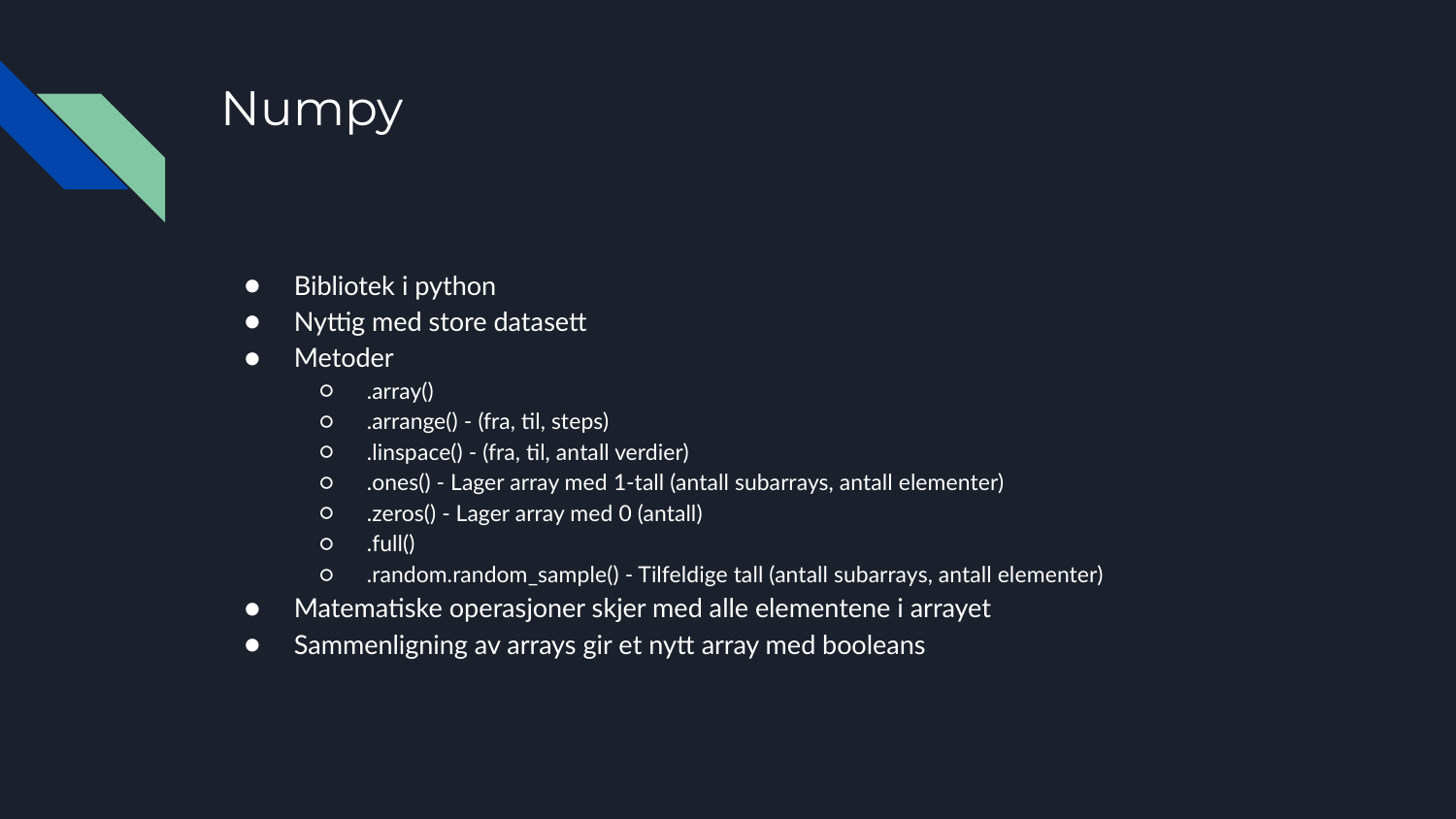

# Numpy
Bibliotek i python
Nyttig med store datasett
Metoder
.array()
.arrange() - (fra, til, steps)
.linspace() - (fra, til, antall verdier)
.ones() - Lager array med 1-tall (antall subarrays, antall elementer)
.zeros() - Lager array med 0 (antall)
.full()
.random.random_sample() - Tilfeldige tall (antall subarrays, antall elementer)
Matematiske operasjoner skjer med alle elementene i arrayet
Sammenligning av arrays gir et nytt array med booleans